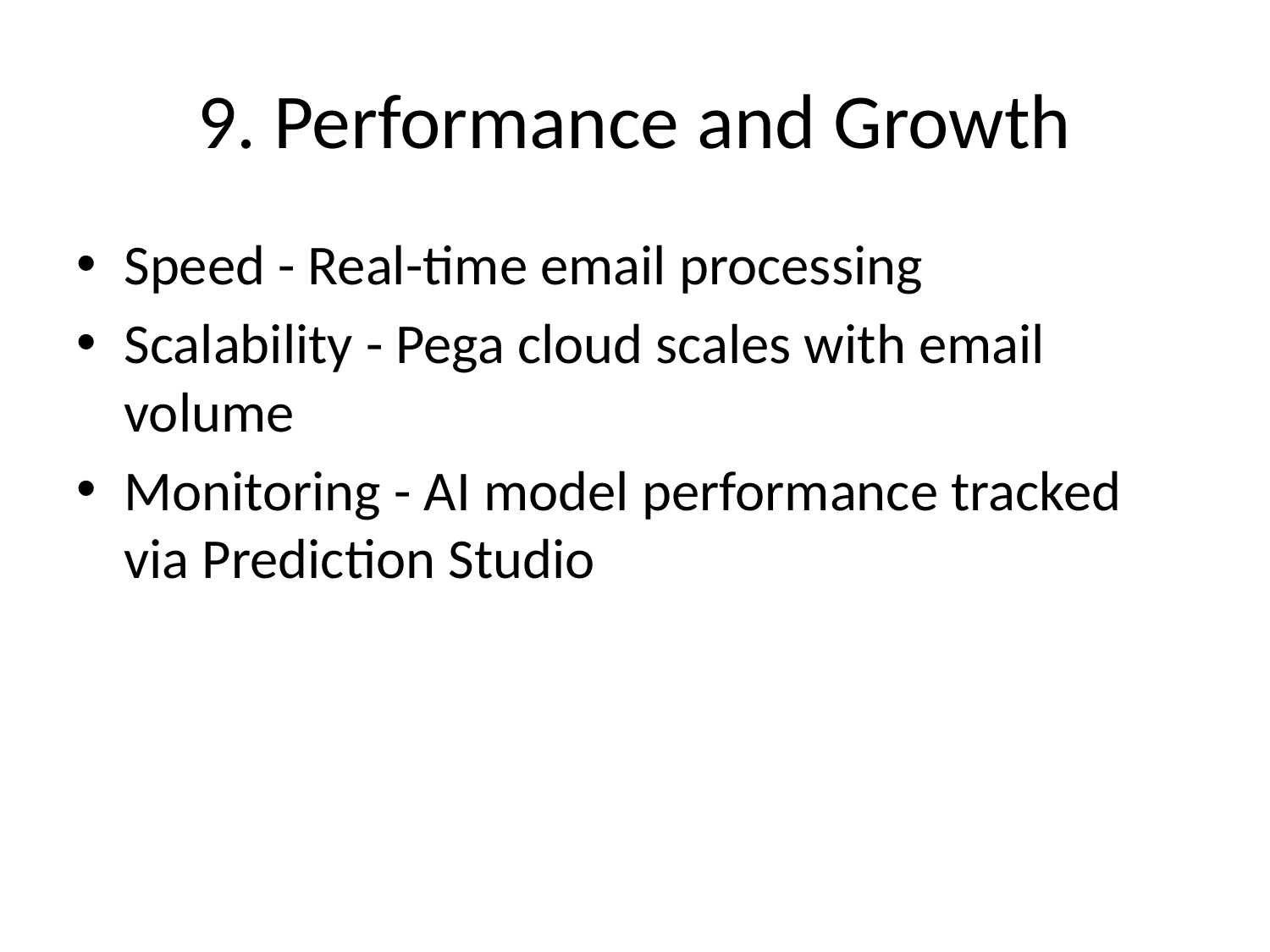

# 9. Performance and Growth
Speed - Real-time email processing
Scalability - Pega cloud scales with email volume
Monitoring - AI model performance tracked via Prediction Studio